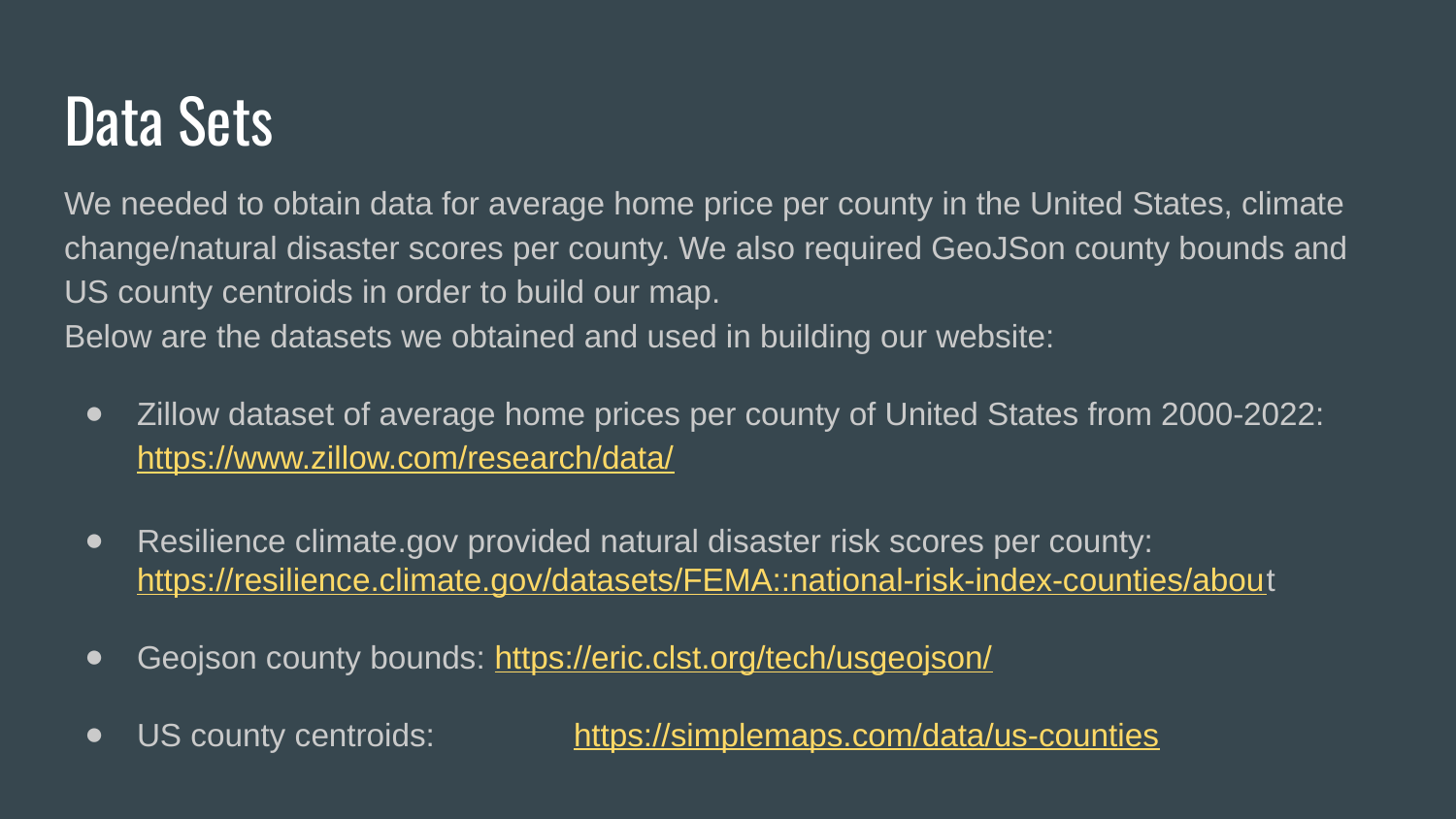

# Data Sets
We needed to obtain data for average home price per county in the United States, climate change/natural disaster scores per county. We also required GeoJSon county bounds and US county centroids in order to build our map.
Below are the datasets we obtained and used in building our website:
Zillow dataset of average home prices per county of United States from 2000-2022: https://www.zillow.com/research/data/
Resilience climate.gov provided natural disaster risk scores per county: https://resilience.climate.gov/datasets/FEMA::national-risk-index-counties/about
Geojson county bounds: https://eric.clst.org/tech/usgeojson/
US county centroids: 	https://simplemaps.com/data/us-counties